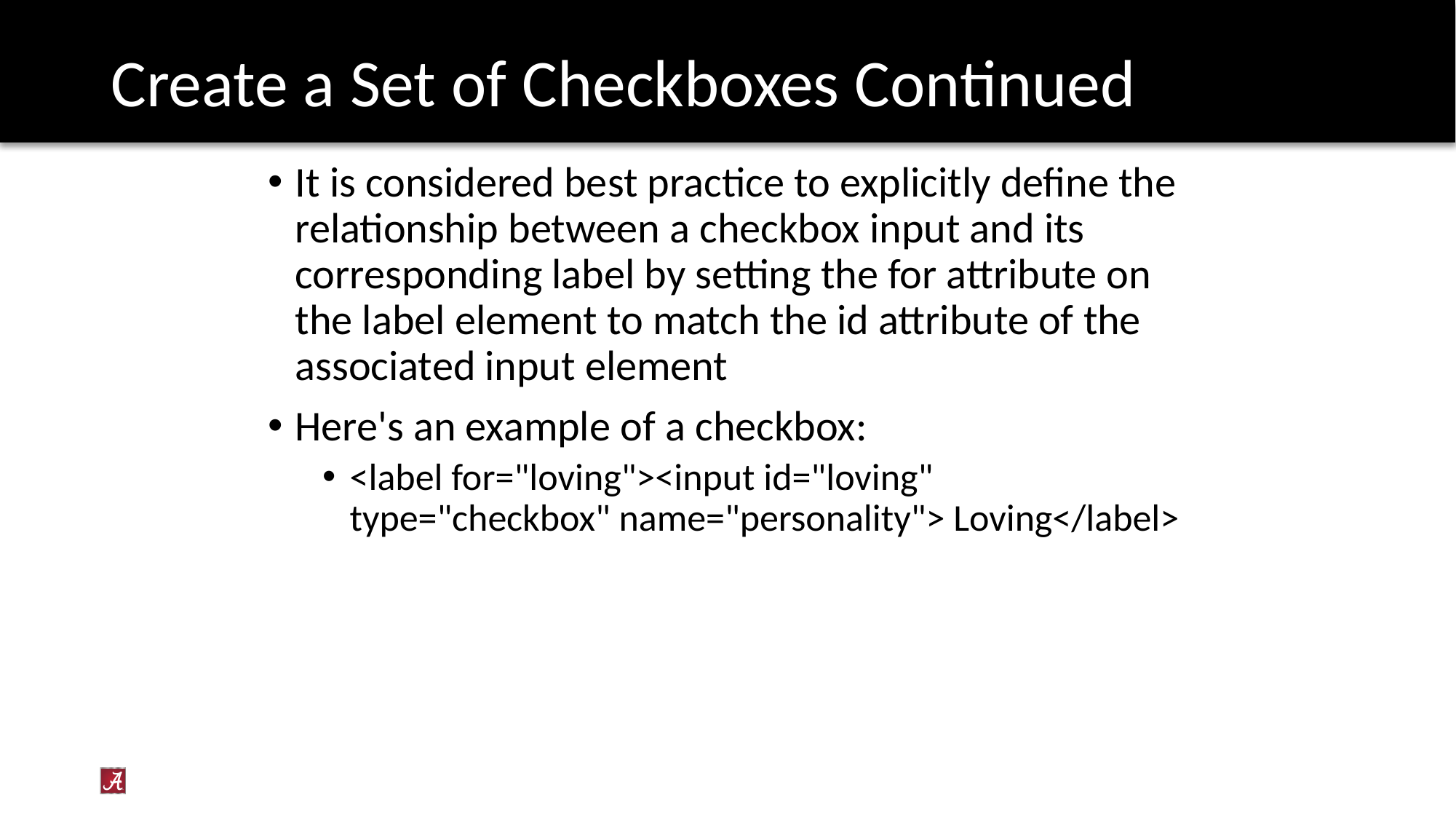

# Create a Set of Checkboxes Continued
It is considered best practice to explicitly define the relationship between a checkbox input and its corresponding label by setting the for attribute on the label element to match the id attribute of the associated input element
Here's an example of a checkbox:
<label for="loving"><input id="loving" type="checkbox" name="personality"> Loving</label>